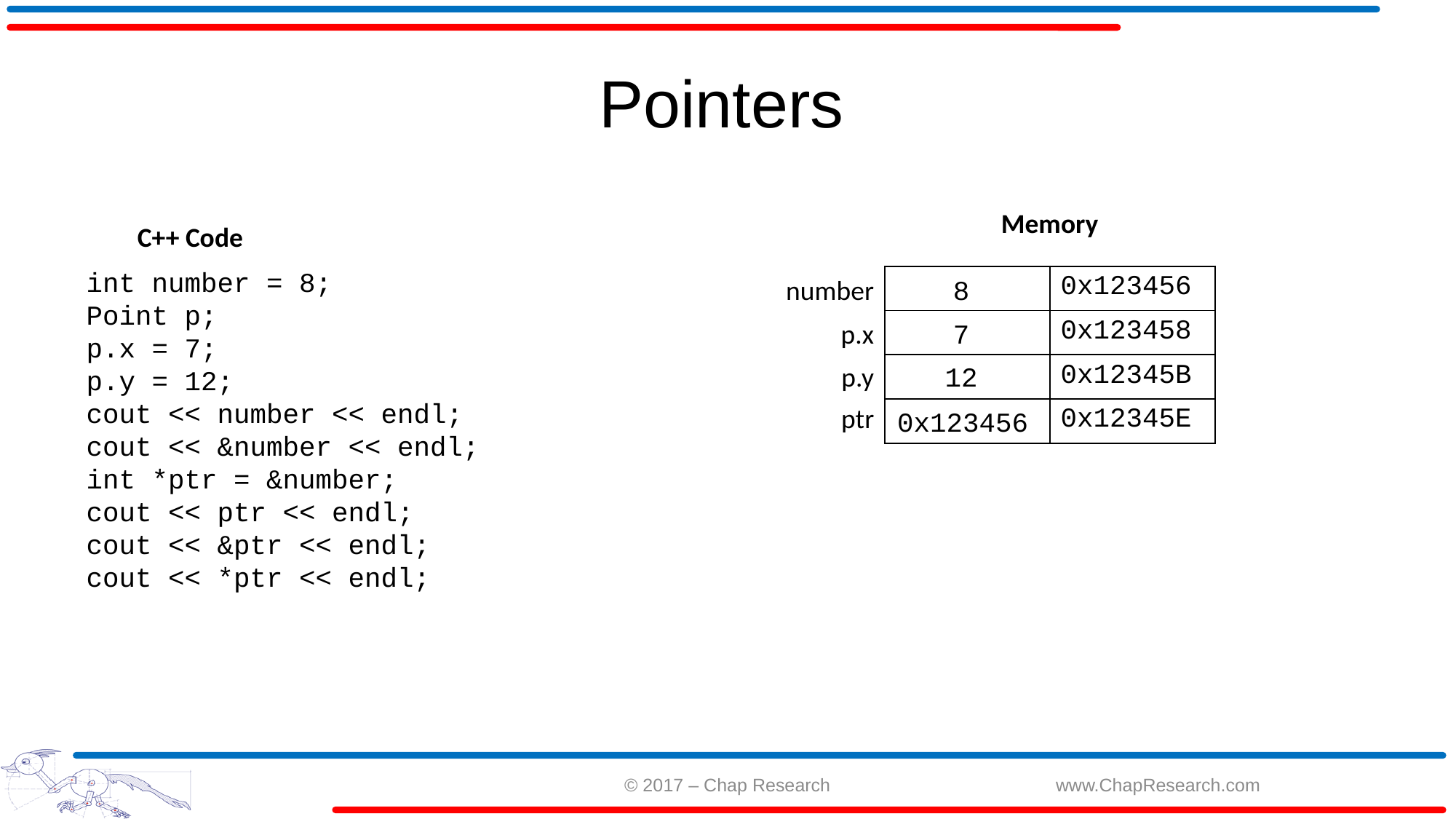

# Pointers
Memory
C++ Code
int number = 8;
Point p;
p.x = 7;
p.y = 12;
cout << number << endl;
cout << &number << endl;
int *ptr = &number;
cout << ptr << endl;
cout << &ptr << endl;
cout << *ptr << endl;

|  | 0x123456 |
| --- | --- |
|  | 0x123458 |
|  | 0x12345B |
|  | 0x12345E |
number
8
p.x
7
p.y
12
ptr
0x123456